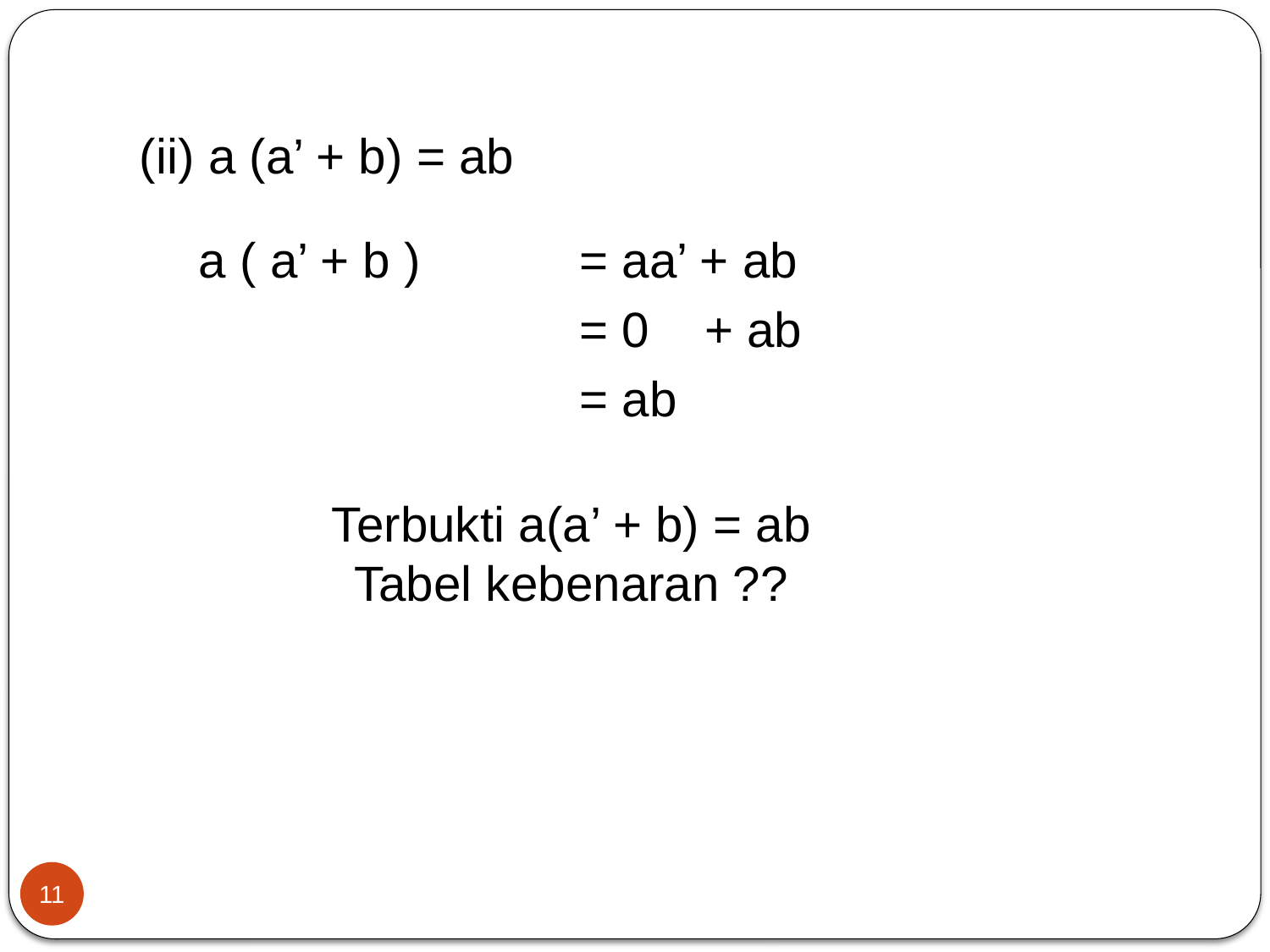

# (ii) a (a’ + b) = ab
	a ( a’ + b )		= aa’ + ab
				= 0    + ab
				= ab
Terbukti a(a’ + b) = ab
Tabel kebenaran ??
11